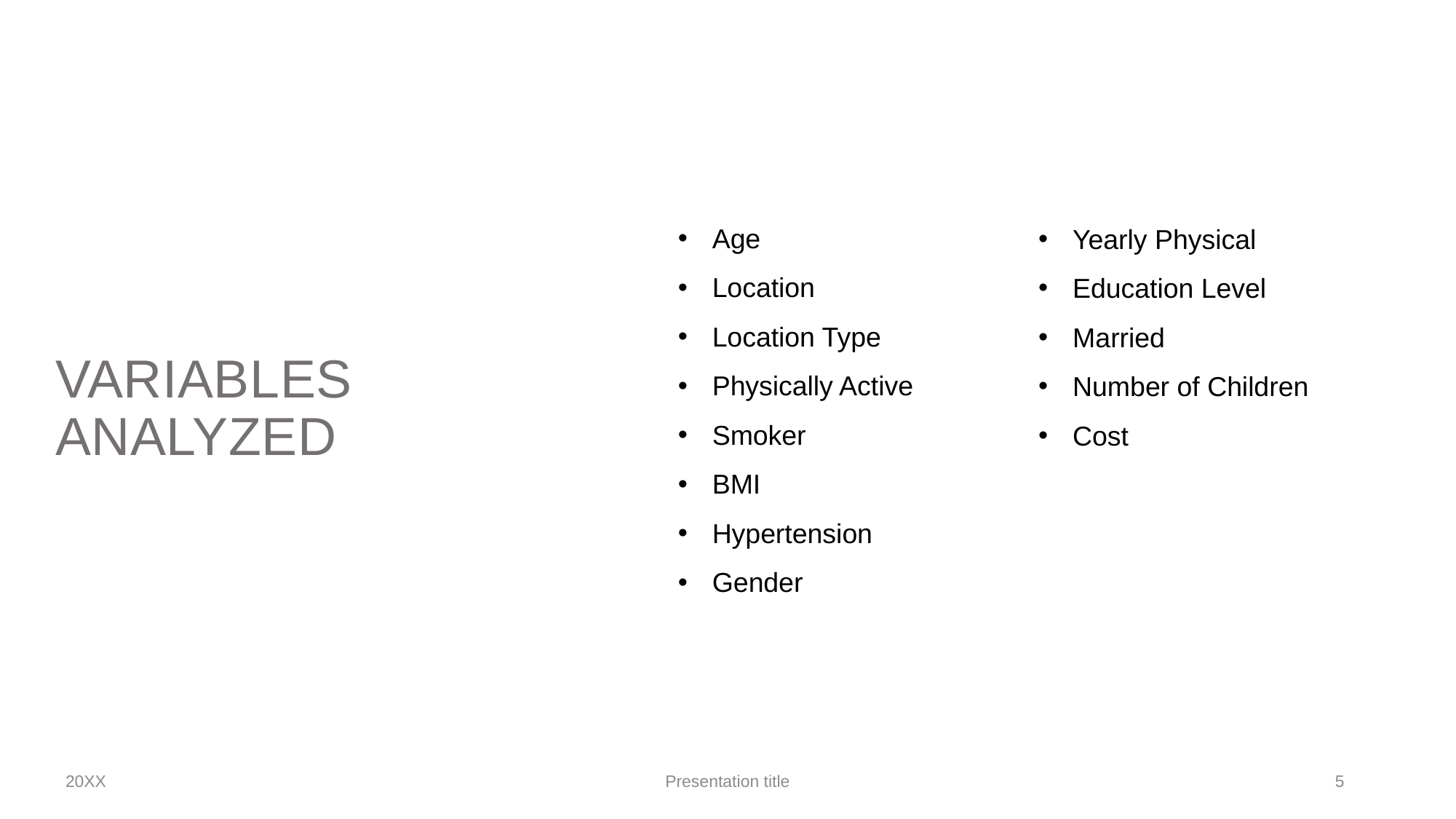

Age
Location
Location Type
Physically Active
Smoker
BMI
Hypertension
Gender
Yearly Physical
Education Level
Married
Number of Children
Cost

# VARIABLES ANALYZED
20XX
Presentation title
5